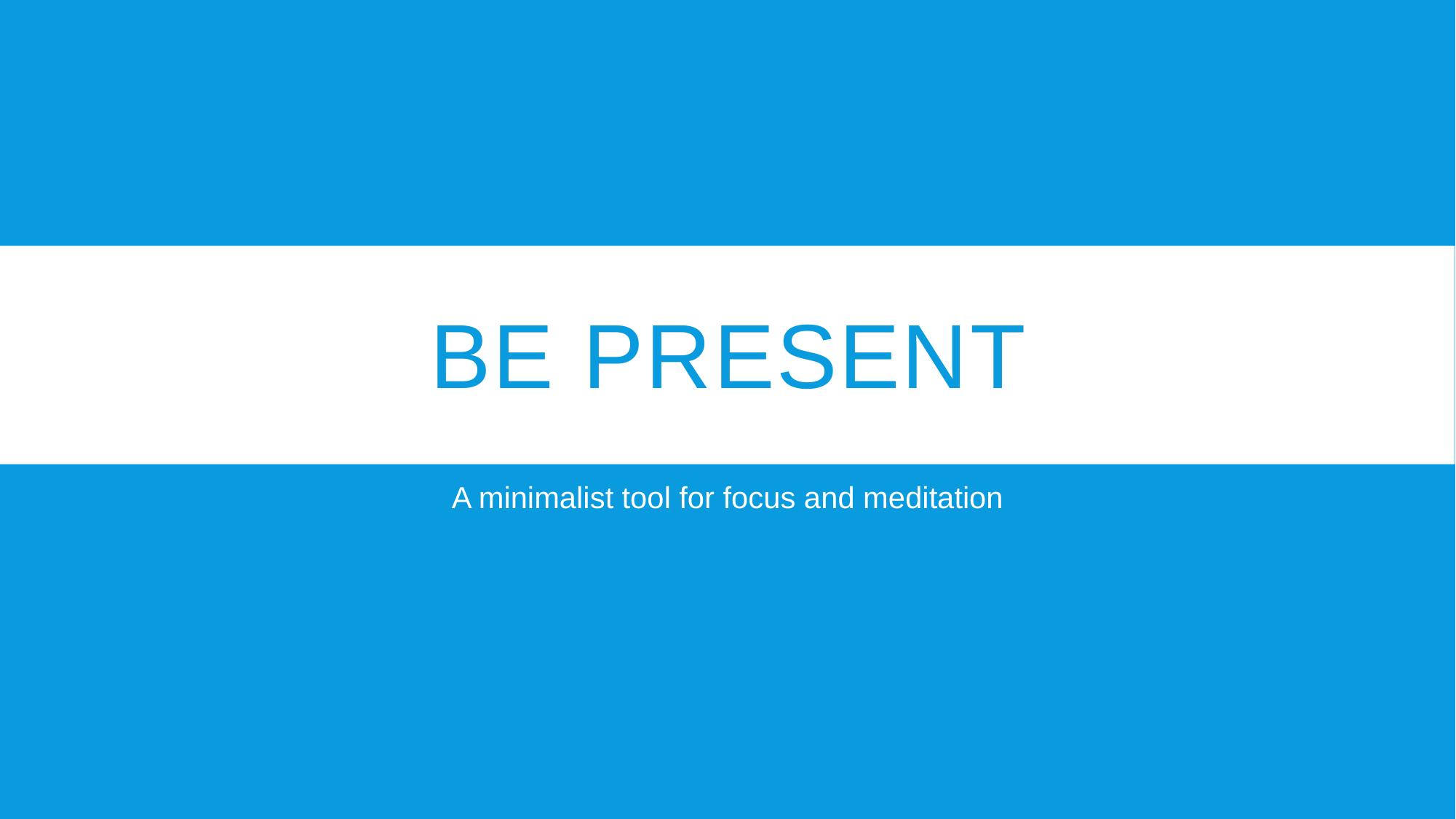

# Be Present
A minimalist tool for focus and meditation